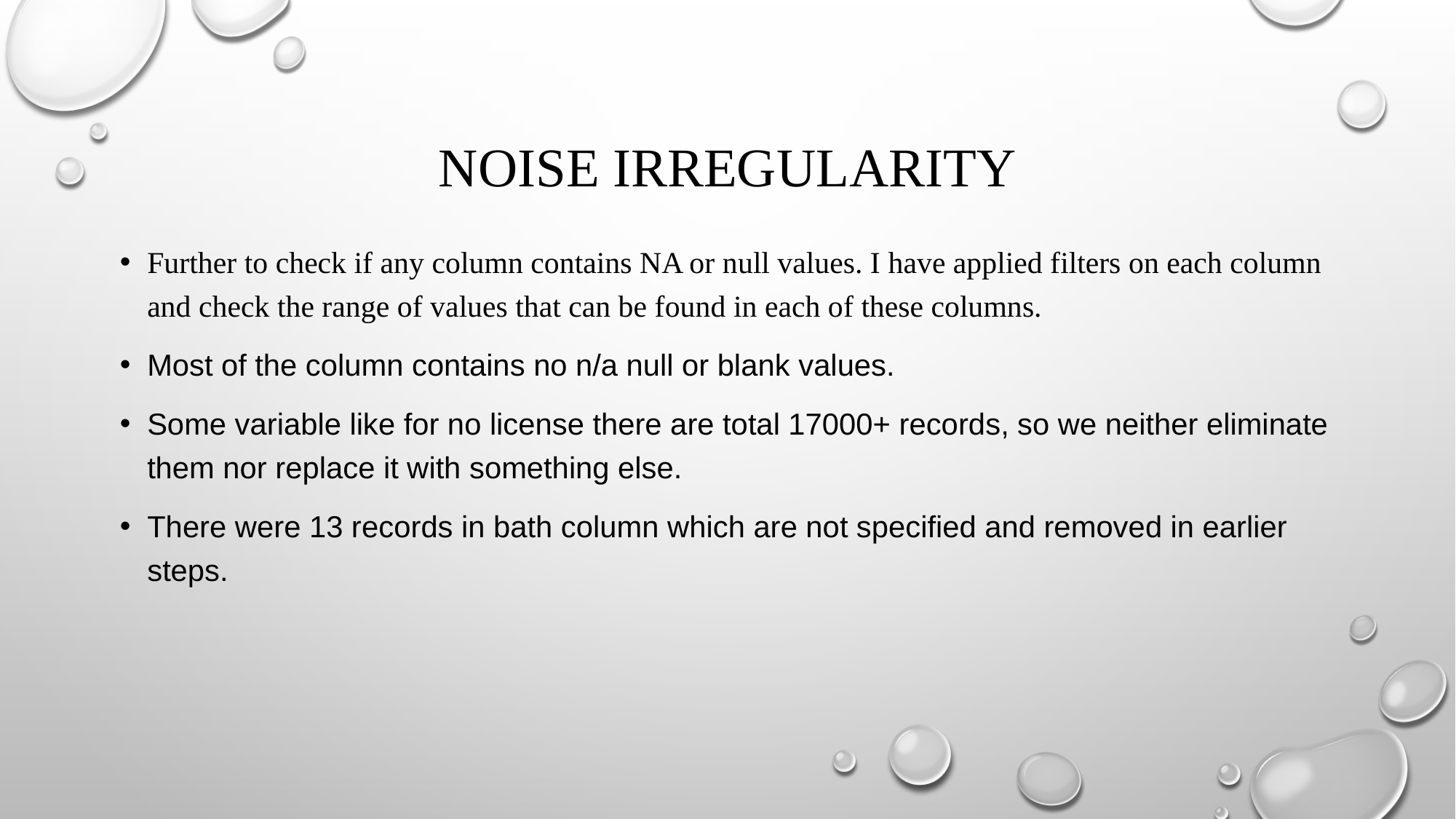

# NOISE IRREGULARITY
Further to check if any column contains NA or null values. I have applied filters on each column and check the range of values that can be found in each of these columns.
Most of the column contains no n/a null or blank values.
Some variable like for no license there are total 17000+ records, so we neither eliminate them nor replace it with something else.
There were 13 records in bath column which are not specified and removed in earlier steps.